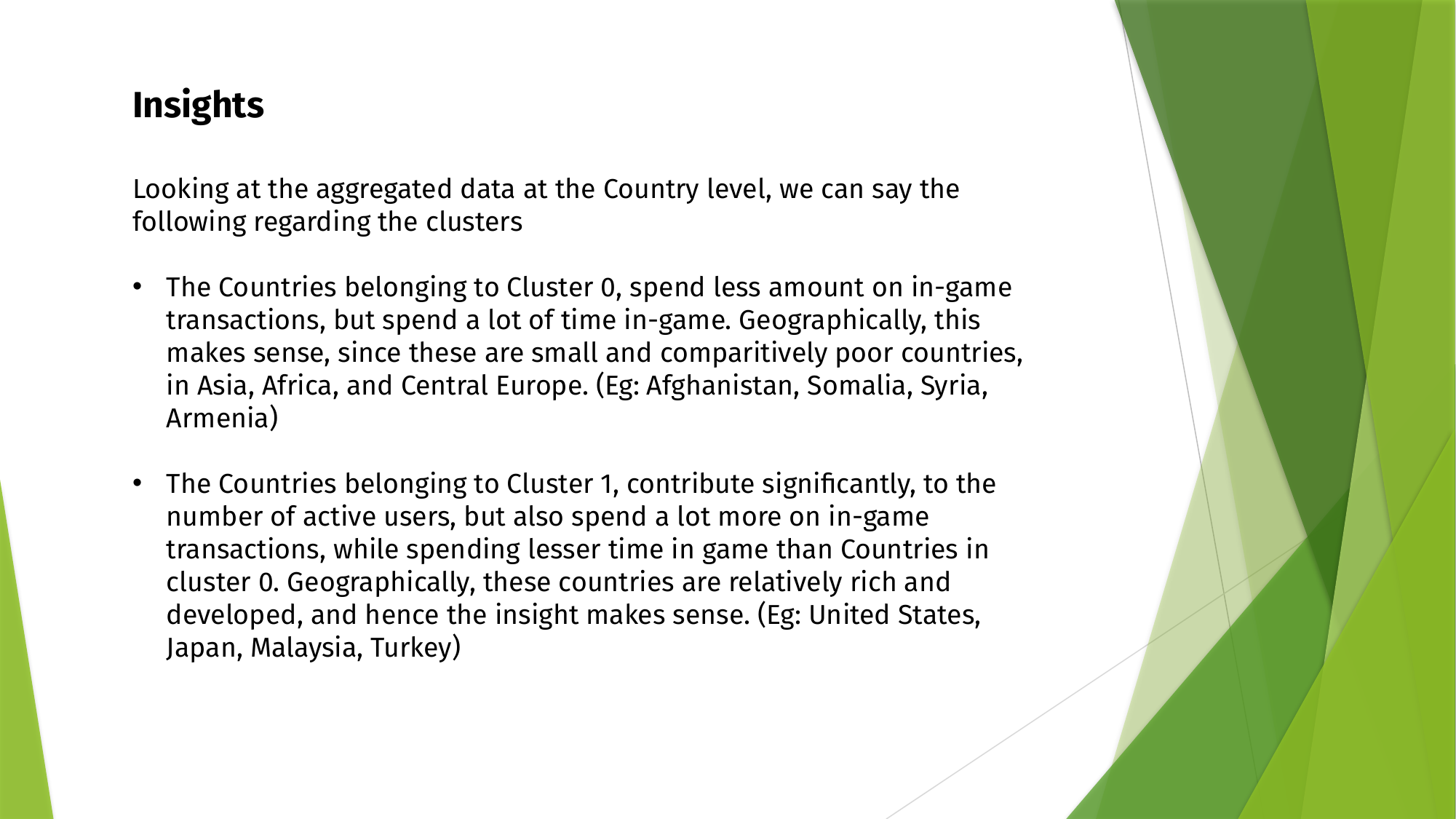

Insights
Looking at the aggregated data at the Country level, we can say the following regarding the clusters

The Countries belonging to Cluster 0, spend less amount on in-game transactions, but spend a lot of time in-game. Geographically, this makes sense, since these are small and comparitively poor countries, in Asia, Africa, and Central Europe. (Eg: Afghanistan, Somalia, Syria, Armenia)

The Countries belonging to Cluster 1, contribute significantly, to the number of active users, but also spend a lot more on in-game transactions, while spending lesser time in game than Countries in cluster 0. Geographically, these countries are relatively rich and developed, and hence the insight makes sense. (Eg: United States, Japan, Malaysia, Turkey)